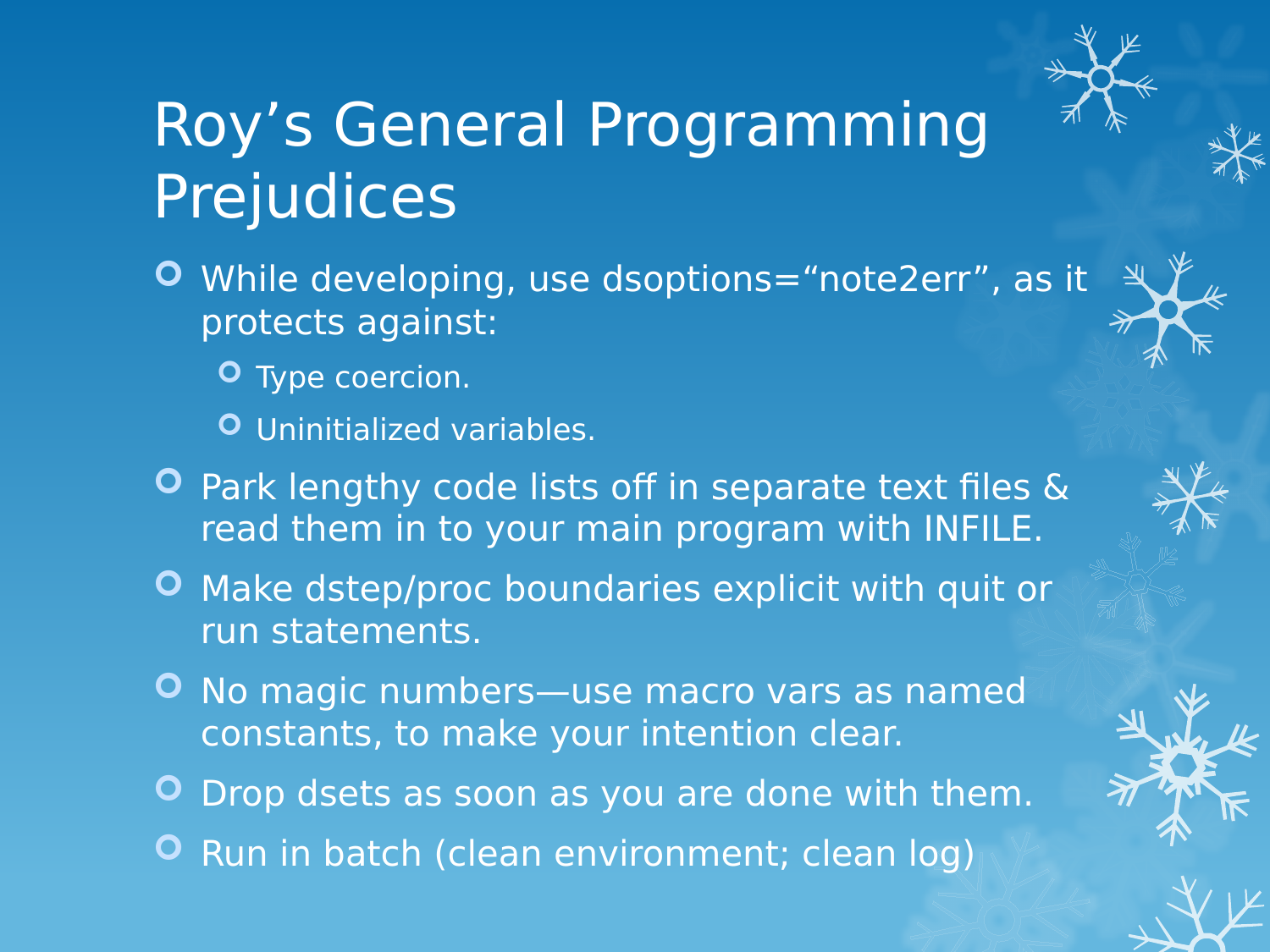

# Roy’s General Programming Prejudices
While developing, use dsoptions=“note2err”, as it protects against:
Type coercion.
Uninitialized variables.
Park lengthy code lists off in separate text files & read them in to your main program with INFILE.
Make dstep/proc boundaries explicit with quit or run statements.
No magic numbers—use macro vars as named constants, to make your intention clear.
Drop dsets as soon as you are done with them.
Run in batch (clean environment; clean log)